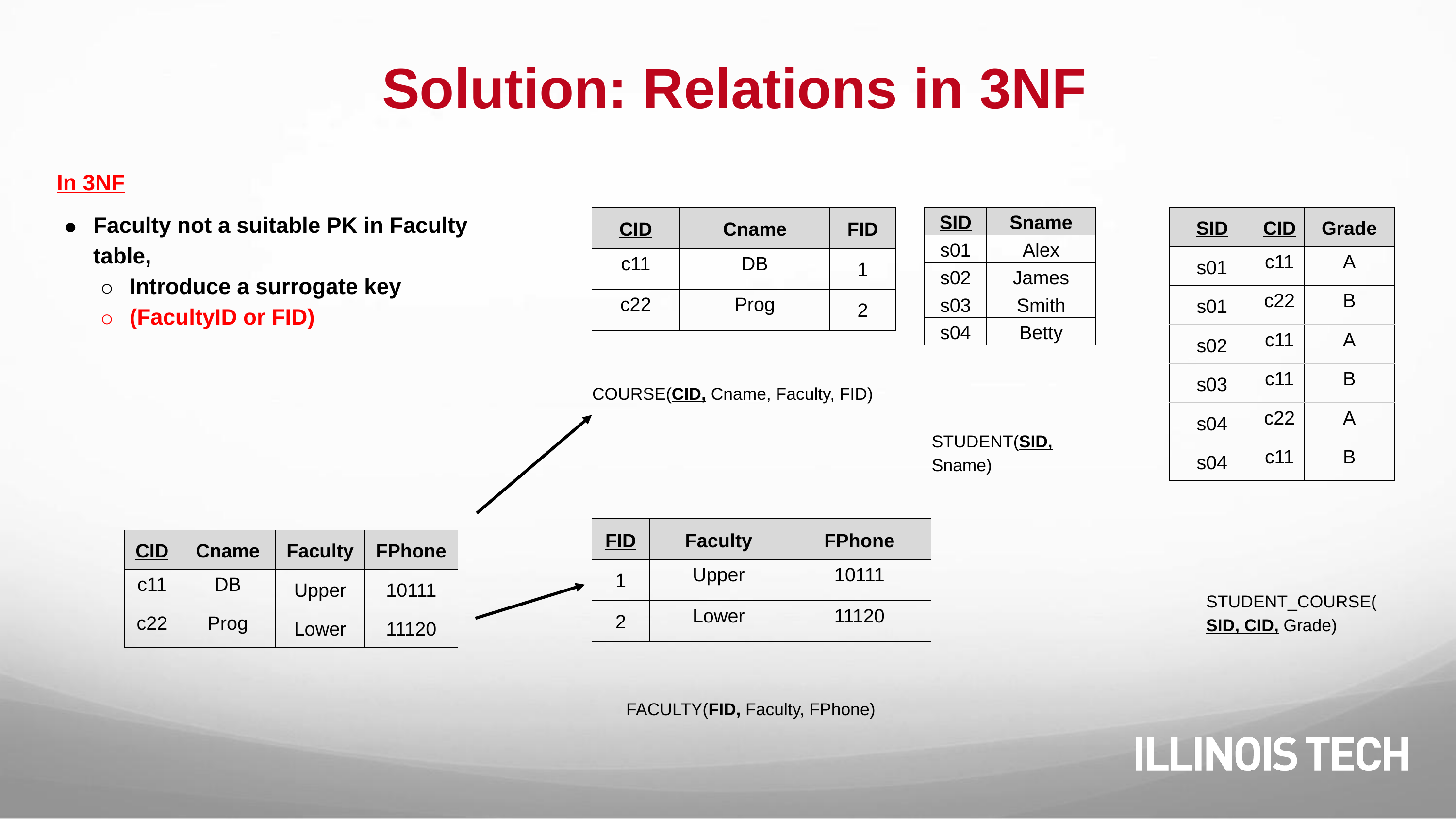

# Solution: Relations in 3NF
In 3NF
Faculty not a suitable PK in Faculty table,
Introduce a surrogate key
(FacultyID or FID)

| CID | Cname | FID |
| --- | --- | --- |
| c11 | DB | 1 |
| c22 | Prog | 2 |
| SID | Sname |
| --- | --- |
| s01 | Alex |
| s02 | James |
| s03 | Smith |
| s04 | Betty |
| SID | CID | Grade |
| --- | --- | --- |
| s01 | c11 | A |
| s01 | c22 | B |
| s02 | c11 | A |
| s03 | c11 | B |
| s04 | c22 | A |
| s04 | c11 | B |
COURSE(CID, Cname, Faculty, FID)
STUDENT(SID, Sname)
| FID | Faculty | FPhone |
| --- | --- | --- |
| 1 | Upper | 10111 |
| 2 | Lower | 11120 |
| CID | Cname | Faculty | FPhone |
| --- | --- | --- | --- |
| c11 | DB | Upper | 10111 |
| c22 | Prog | Lower | 11120 |
STUDENT_COURSE(SID, CID, Grade)
FACULTY(FID, Faculty, FPhone)